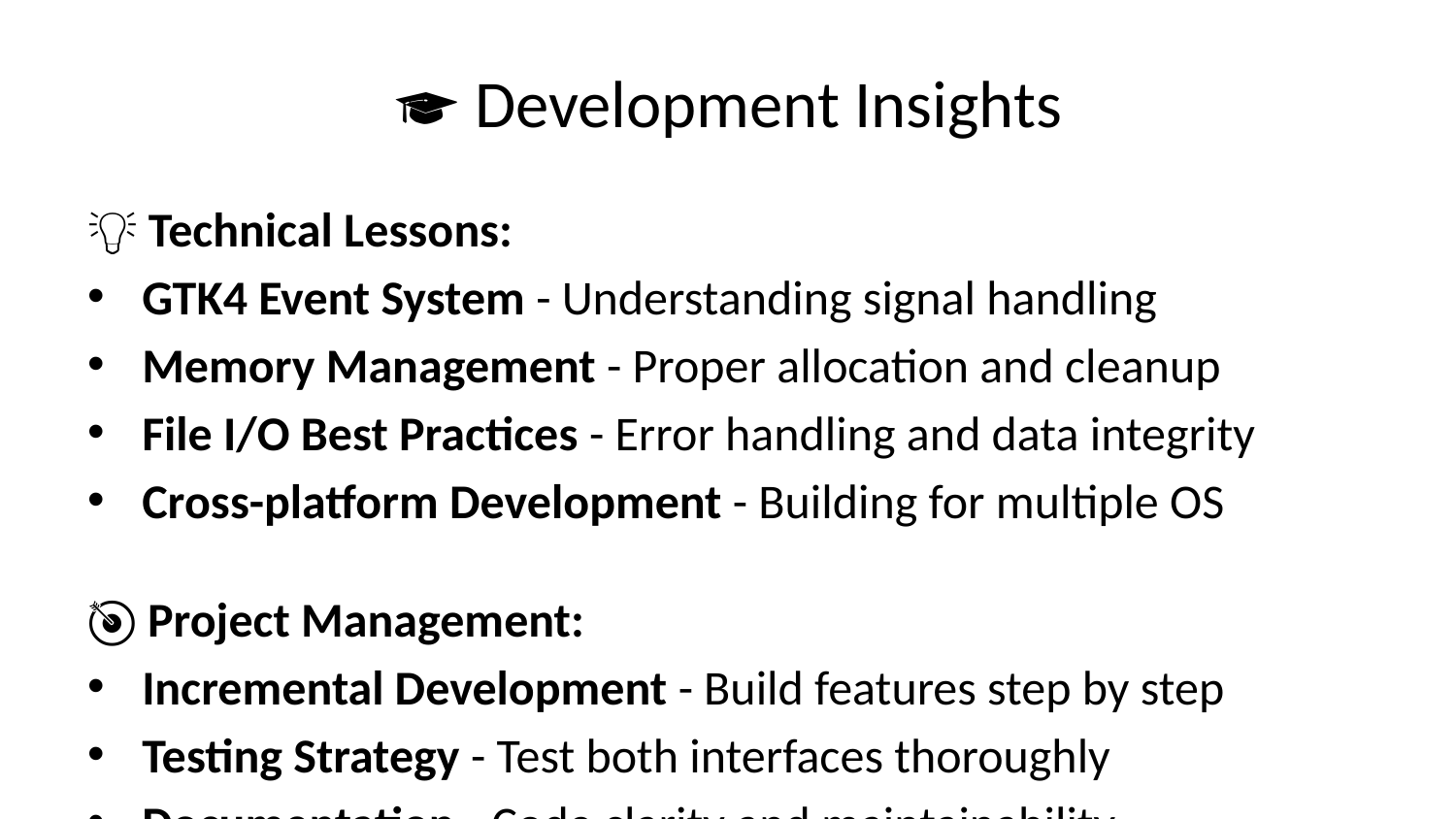

# 🎓 Development Insights
💡 Technical Lessons:
GTK4 Event System - Understanding signal handling
Memory Management - Proper allocation and cleanup
File I/O Best Practices - Error handling and data integrity
Cross-platform Development - Building for multiple OS
🎯 Project Management:
Incremental Development - Build features step by step
Testing Strategy - Test both interfaces thoroughly
Documentation - Code clarity and maintainability
User Experience - Design for both novice and power users
🚀 Personal Growth:
Enhanced C programming skills
GUI development experience
System design understanding
Problem-solving capabilities
[📸 PHOTO PLACEHOLDER: Development timeline or learning journey visualization]